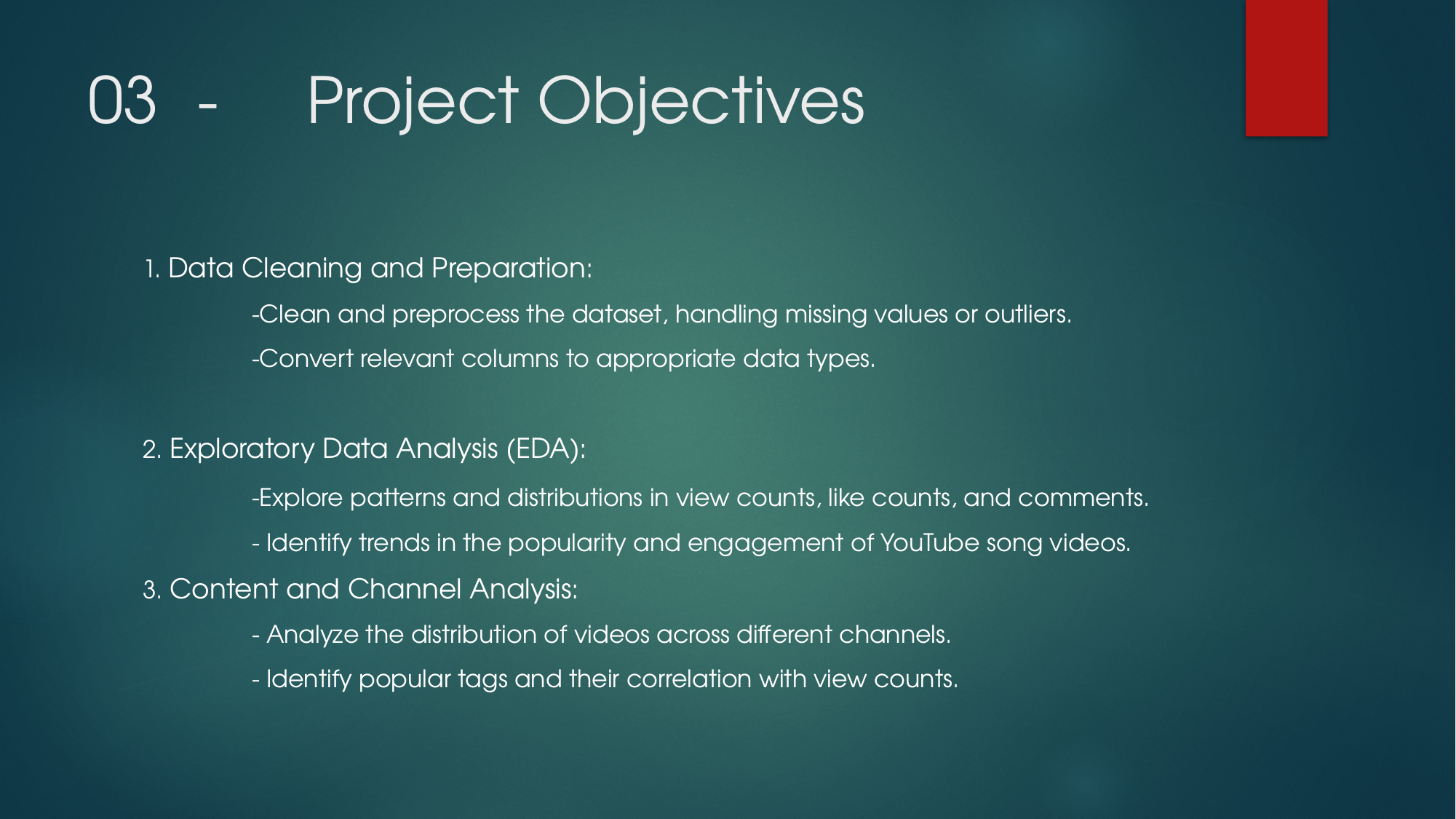

# 03	-	Project Objectives
1. Data Cleaning and Preparation:
	-Clean and preprocess the dataset, handling missing values or outliers.
	-Convert relevant columns to appropriate data types.

2. Exploratory Data Analysis (EDA):
	-Explore patterns and distributions in view counts, like counts, and comments.
	- Identify trends in the popularity and engagement of YouTube song videos.
3. Content and Channel Analysis:
	- Analyze the distribution of videos across different channels.
	- Identify popular tags and their correlation with view counts.